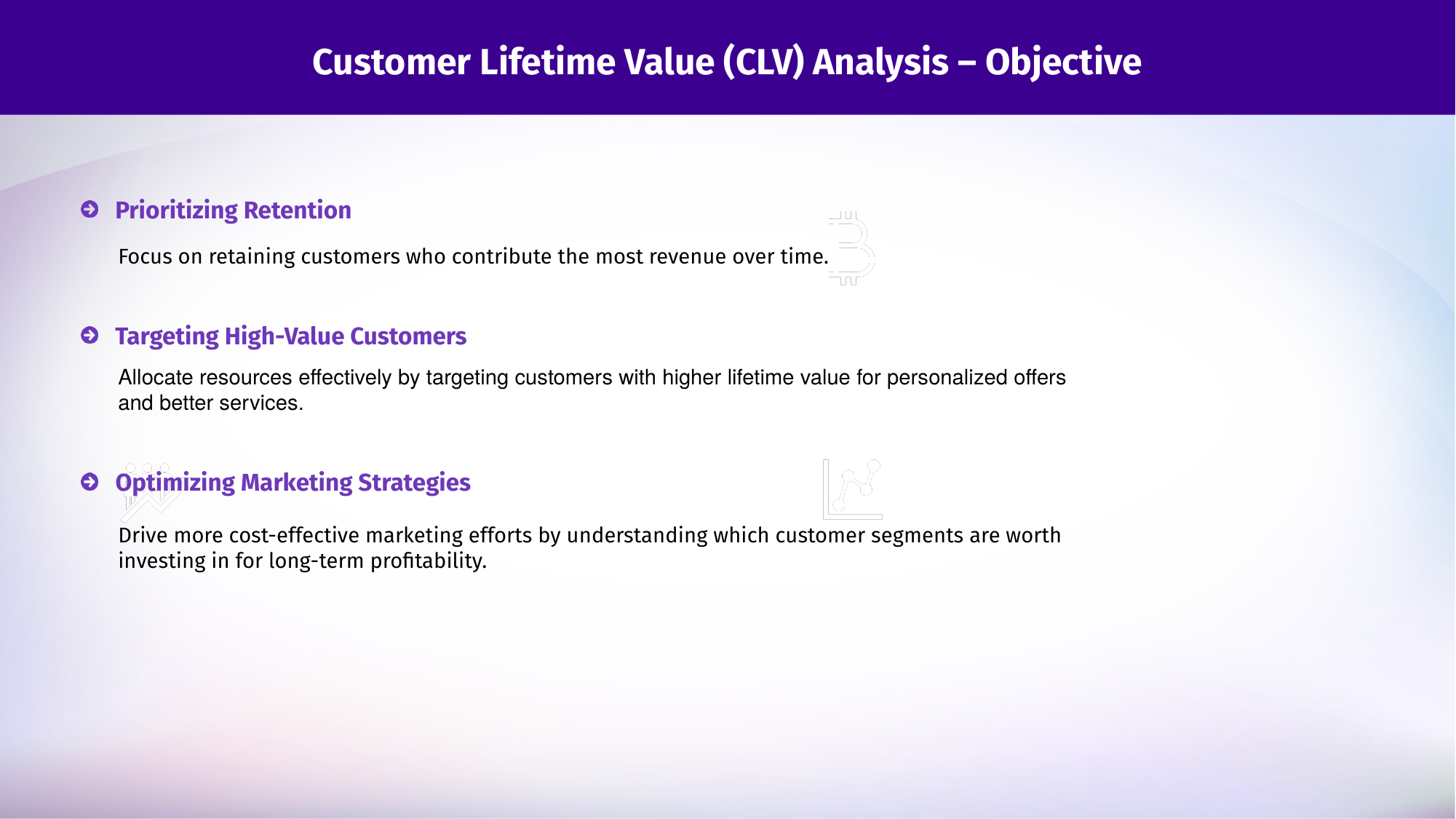

Customer Lifetime Value (CLV) Analysis – Objective
Prioritizing Retention
Focus on retaining customers who contribute the most revenue over time.

Targeting High-Value Customers
Allocate resources effectively by targeting customers with higher lifetime value for personalized offers and better services.

Optimizing Marketing Strategies
Drive more cost-effective marketing efforts by understanding which customer segments are worth investing in for long-term profitability.